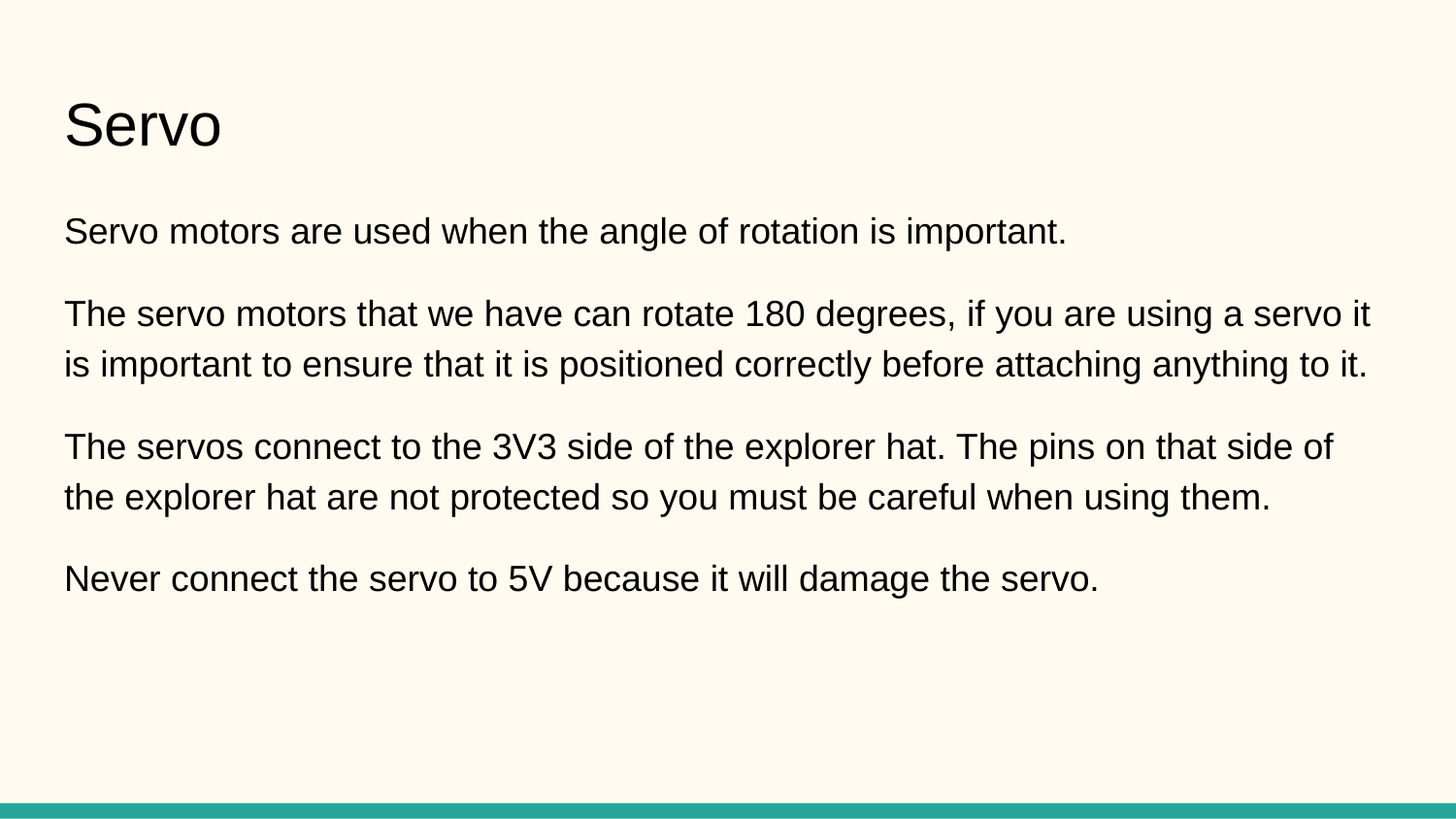

# Servo
Servo motors are used when the angle of rotation is important.
The servo motors that we have can rotate 180 degrees, if you are using a servo it is important to ensure that it is positioned correctly before attaching anything to it.
The servos connect to the 3V3 side of the explorer hat. The pins on that side of the explorer hat are not protected so you must be careful when using them.
Never connect the servo to 5V because it will damage the servo.